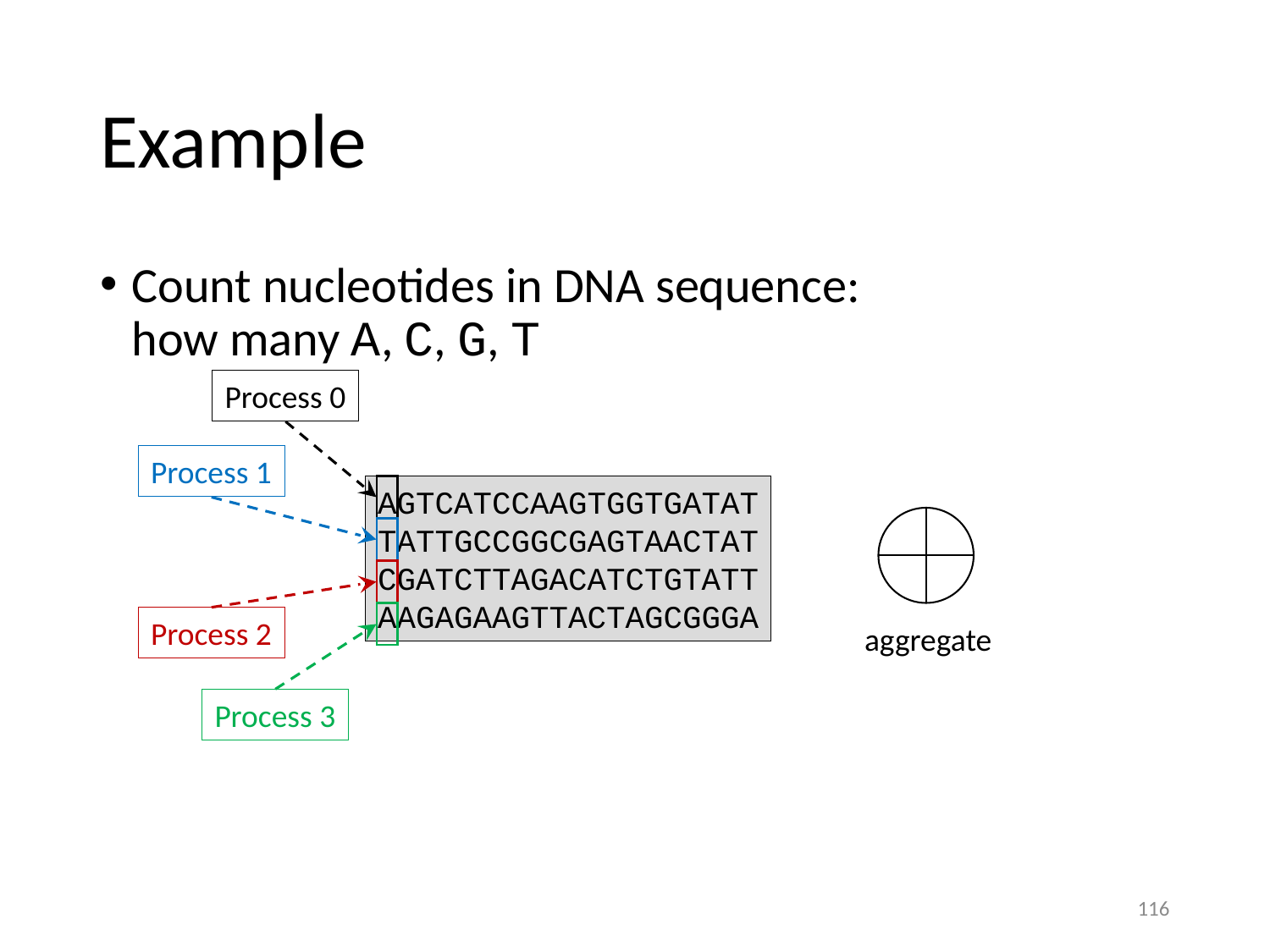

# Example
Count nucleotides in DNA sequence:
how many A, C, G, T
Process 0

Process 1

Process 2

Process 3
AGTCATCCAAGTGGTGATAT
TATTGCCGGCGAGTAACTAT
CGATCTTAGACATCTGTATT
AAGAGAAGTTACTAGCGGGA

aggregate
116